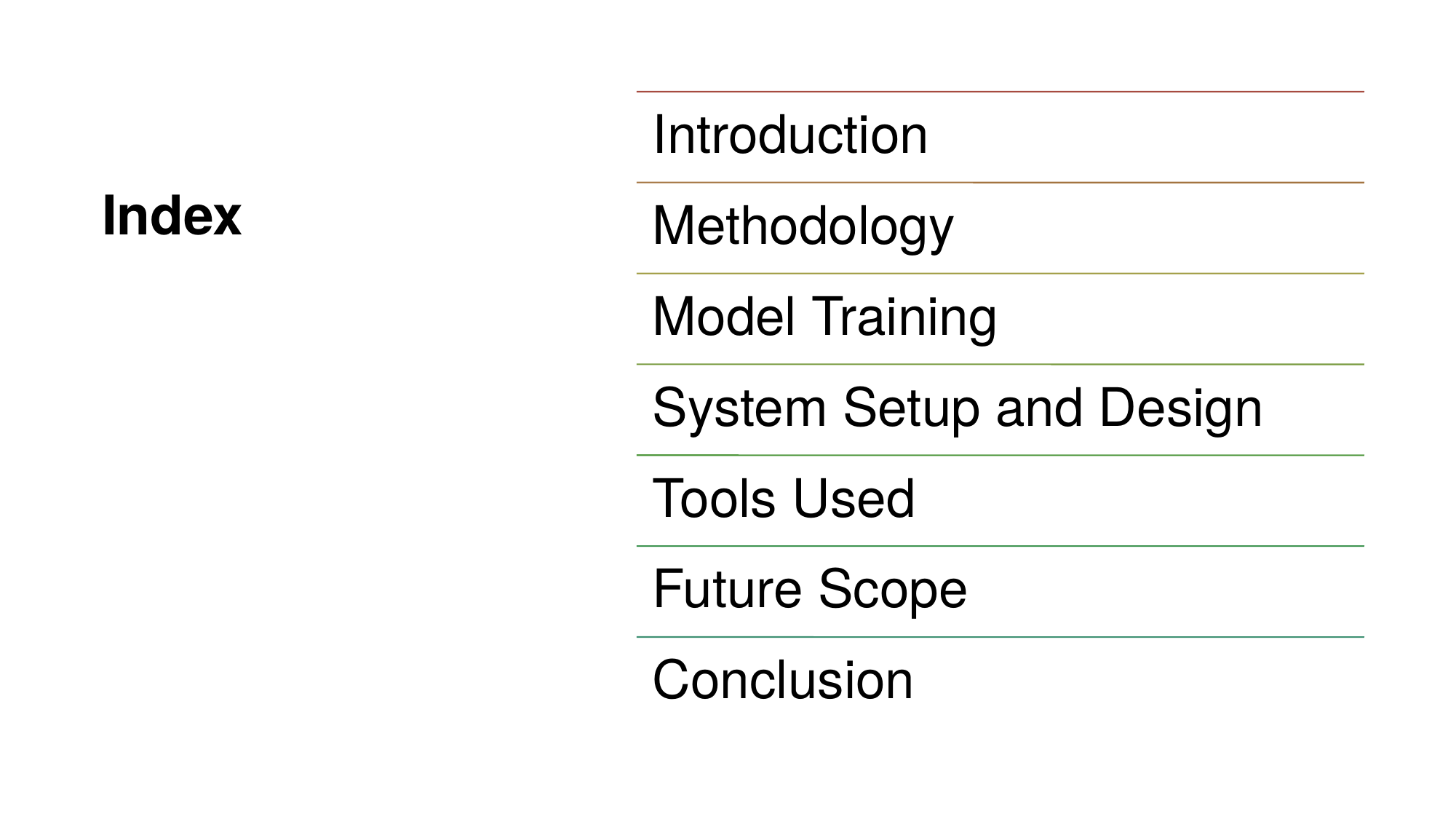

Introduction
Methodology
Model Training
System Setup and Design
Tools Used
Future Scope
Conclusion
# Index